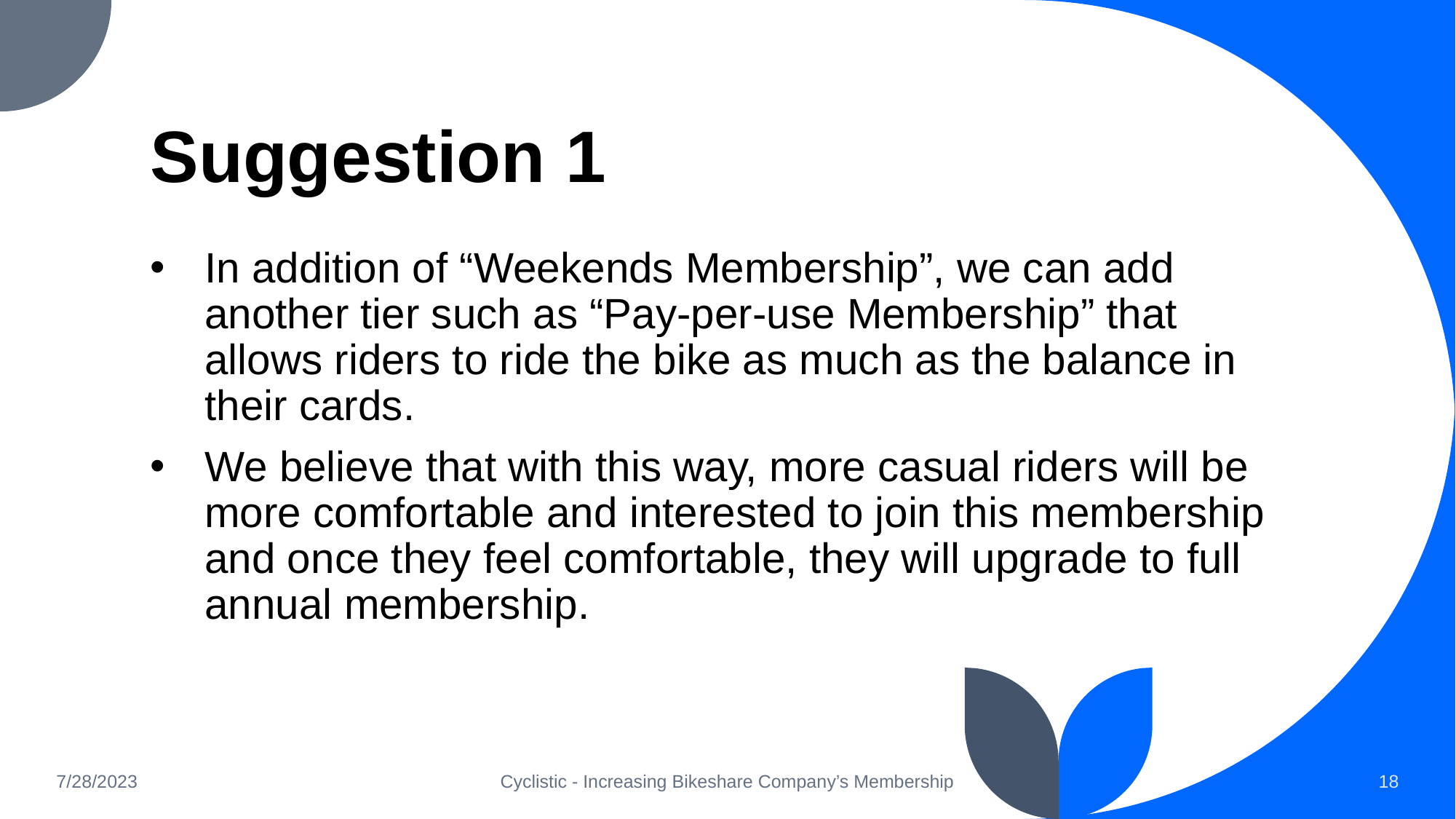

# Suggestion 1
In addition of “Weekends Membership”, we can add another tier such as “Pay-per-use Membership” that allows riders to ride the bike as much as the balance in their cards.
We believe that with this way, more casual riders will be more comfortable and interested to join this membership and once they feel comfortable, they will upgrade to full annual membership.
7/28/2023
Cyclistic - Increasing Bikeshare Company’s Membership
18